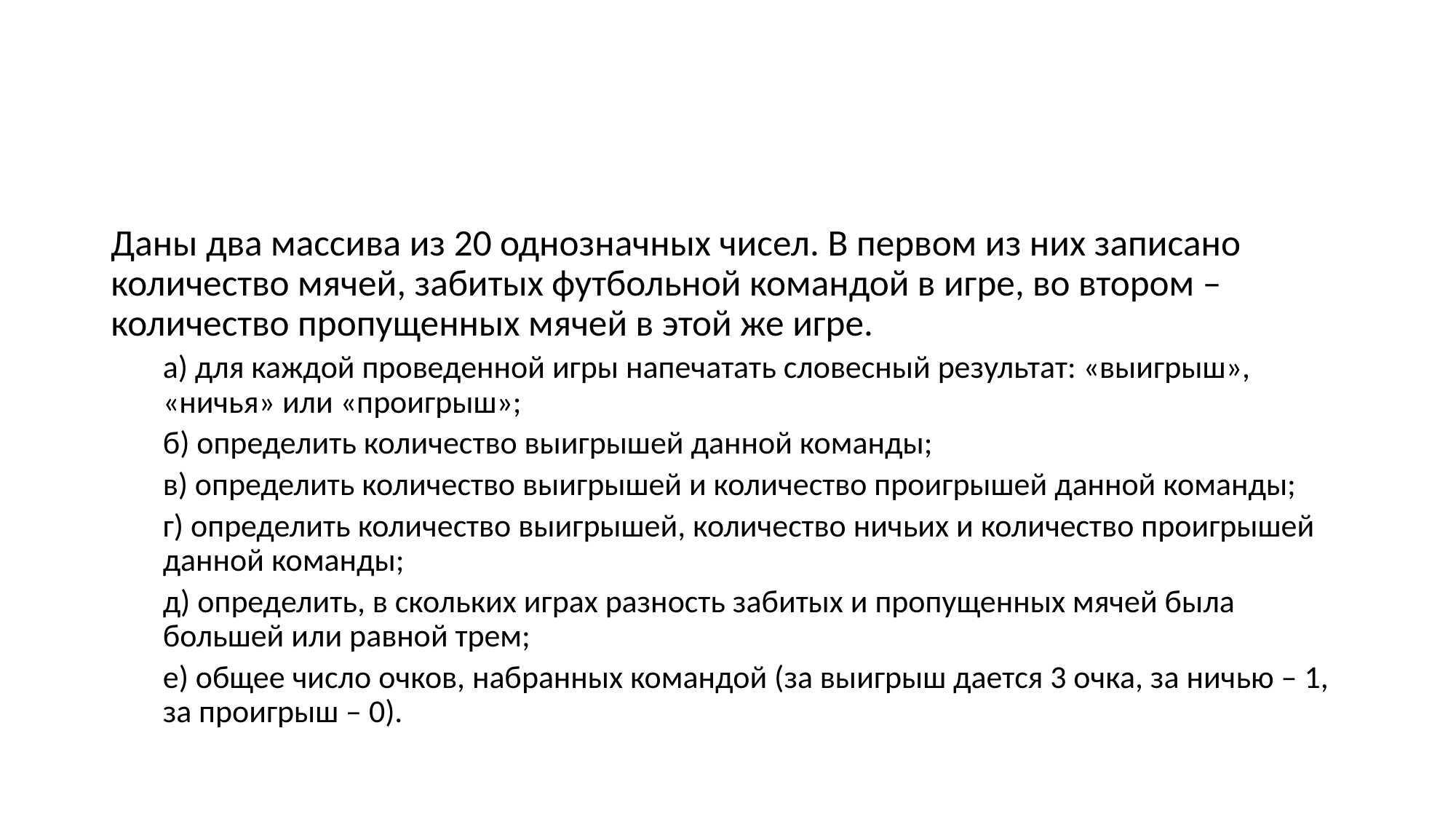

#
Даны два массива из 20 однозначных чисел. В первом из них записано количество мячей, забитых футбольной командой в игре, во втором – количество пропущенных мячей в этой же игре.
а) для каждой проведенной игры напечатать словесный результат: «выигрыш», «ничья» или «проигрыш»;
б) определить количество выигрышей данной команды;
в) определить количество выигрышей и количество проигрышей данной команды;
г) определить количество выигрышей, количество ничьих и количество проигрышей данной команды;
д) определить, в скольких играх разность забитых и пропущенных мячей была большей или равной трем;
е) общее число очков, набранных командой (за выигрыш дается 3 очка, за ничью – 1, за проигрыш – 0).